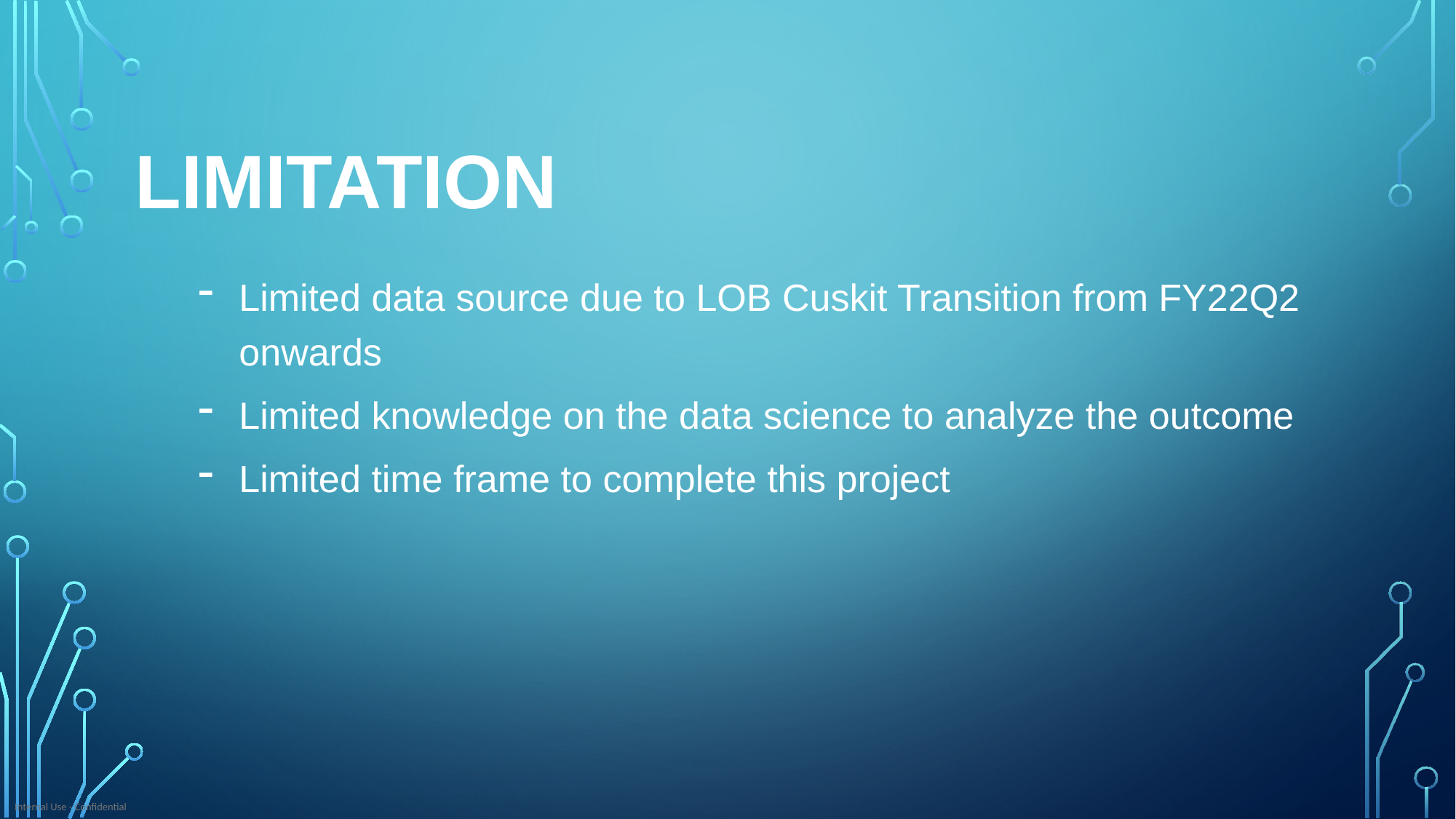

Limitation
Limited data source due to LOB Cuskit Transition from FY22Q2 onwards
Limited knowledge on the data science to analyze the outcome
Limited time frame to complete this project